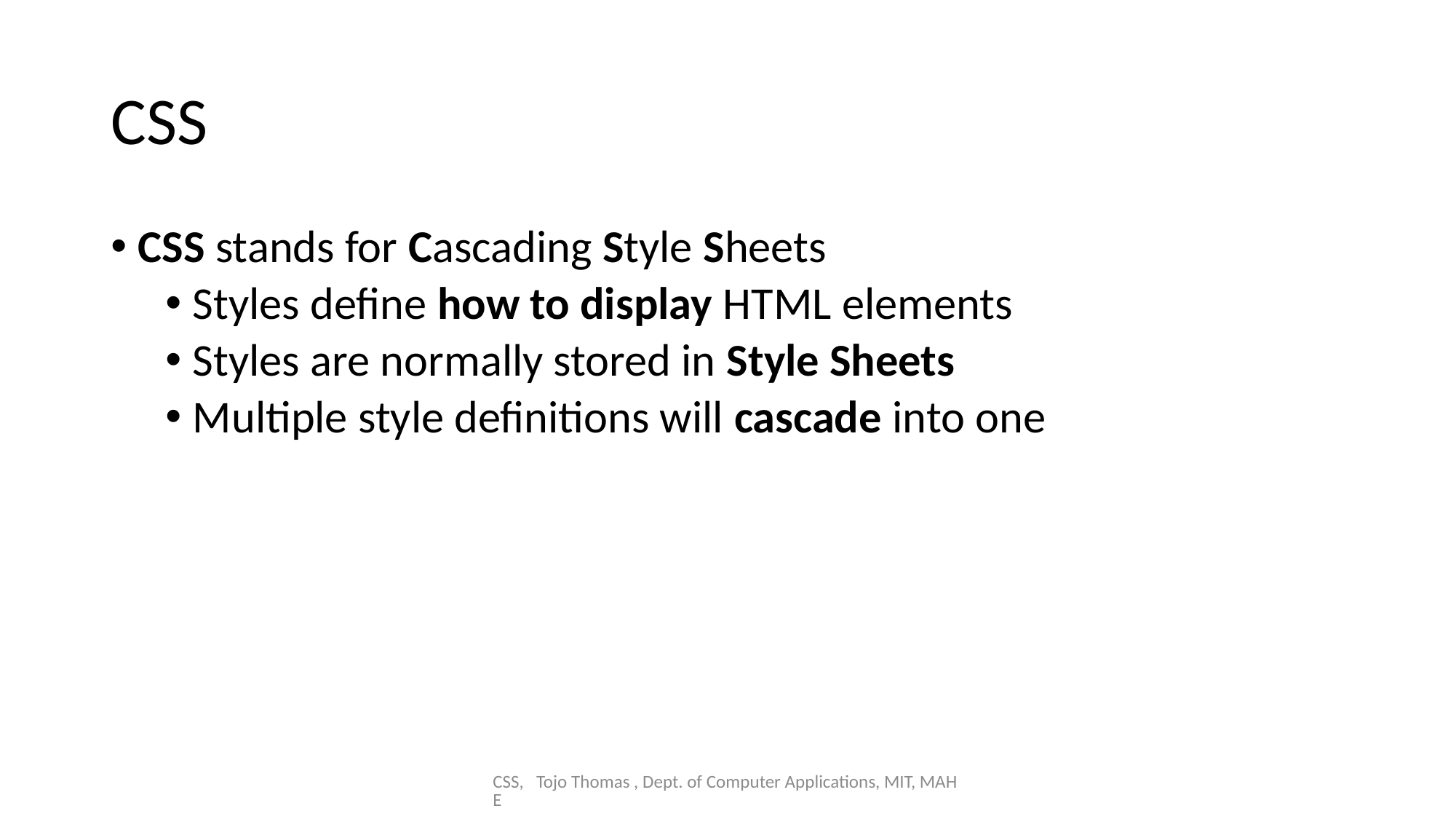

# CSS
CSS stands for Cascading Style Sheets
Styles define how to display HTML elements
Styles are normally stored in Style Sheets
Multiple style definitions will cascade into one
CSS,   Tojo Thomas , Dept. of Computer Applications, MIT, MAHE